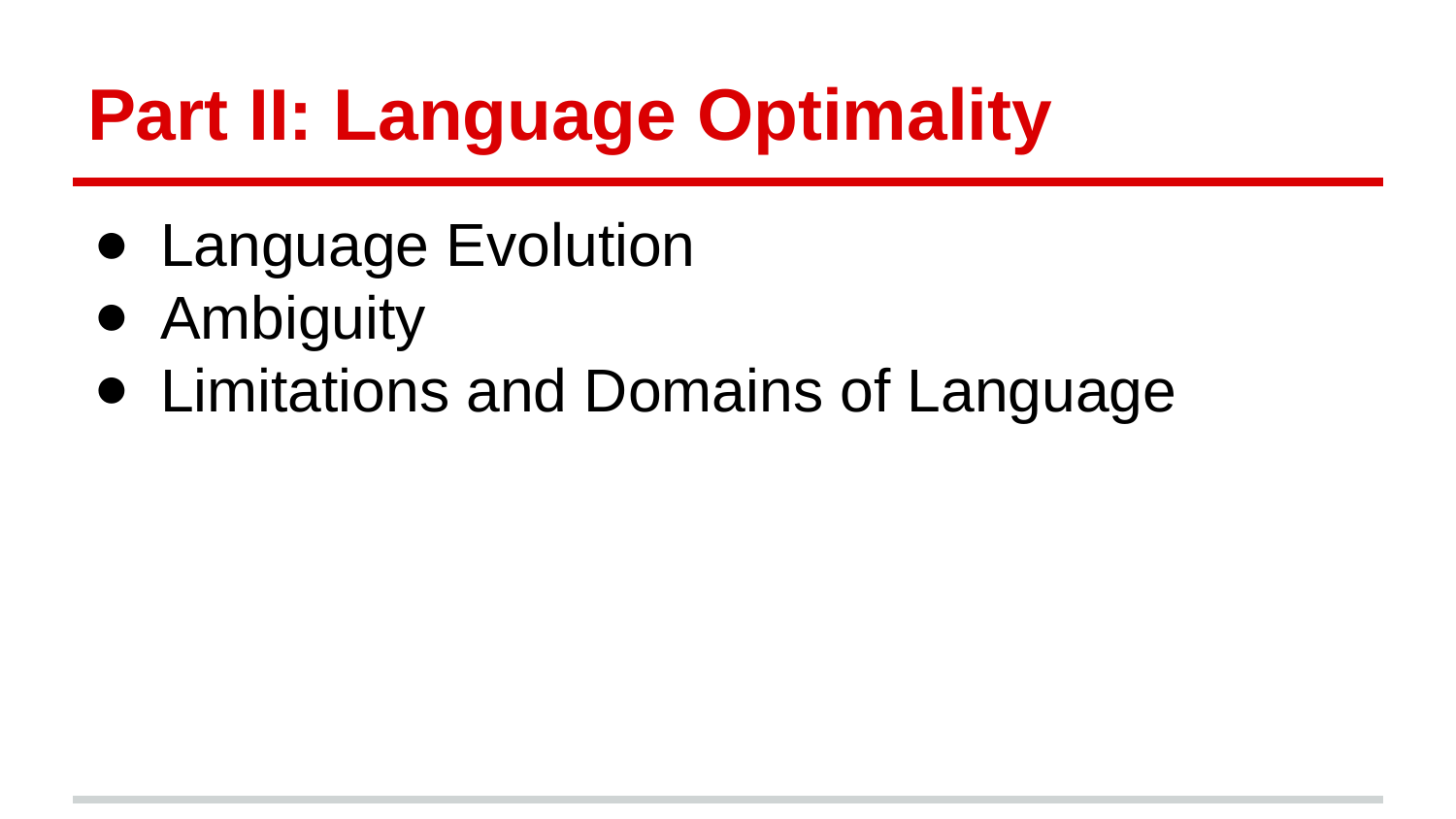

# Part II: Language Optimality
Language Evolution
Ambiguity
Limitations and Domains of Language